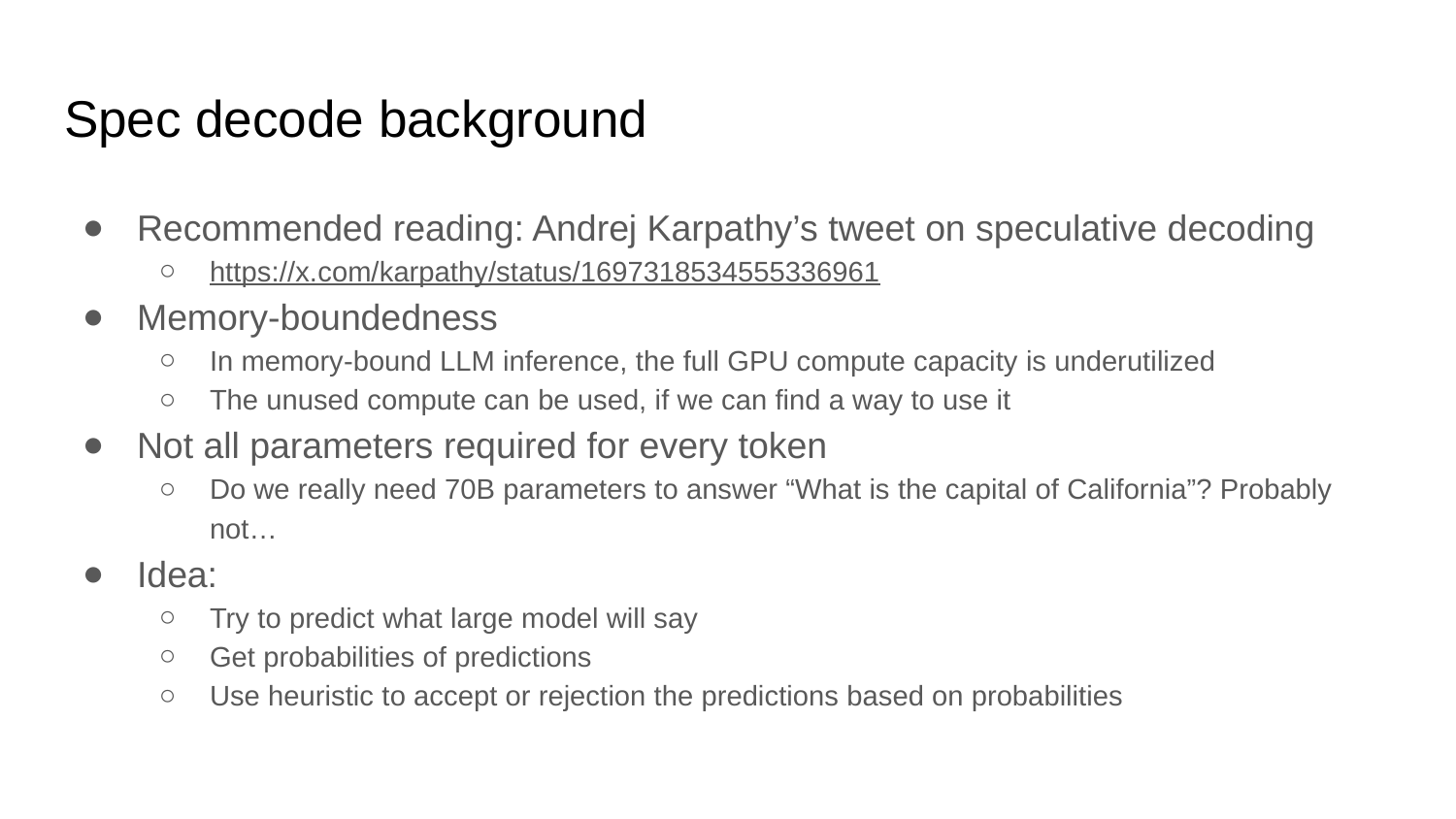

# Spec decode background
Recommended reading: Andrej Karpathy’s tweet on speculative decoding
https://x.com/karpathy/status/1697318534555336961
Memory-boundedness
In memory-bound LLM inference, the full GPU compute capacity is underutilized
The unused compute can be used, if we can find a way to use it
Not all parameters required for every token
Do we really need 70B parameters to answer “What is the capital of California”? Probably not…
Idea:
Try to predict what large model will say
Get probabilities of predictions
Use heuristic to accept or rejection the predictions based on probabilities